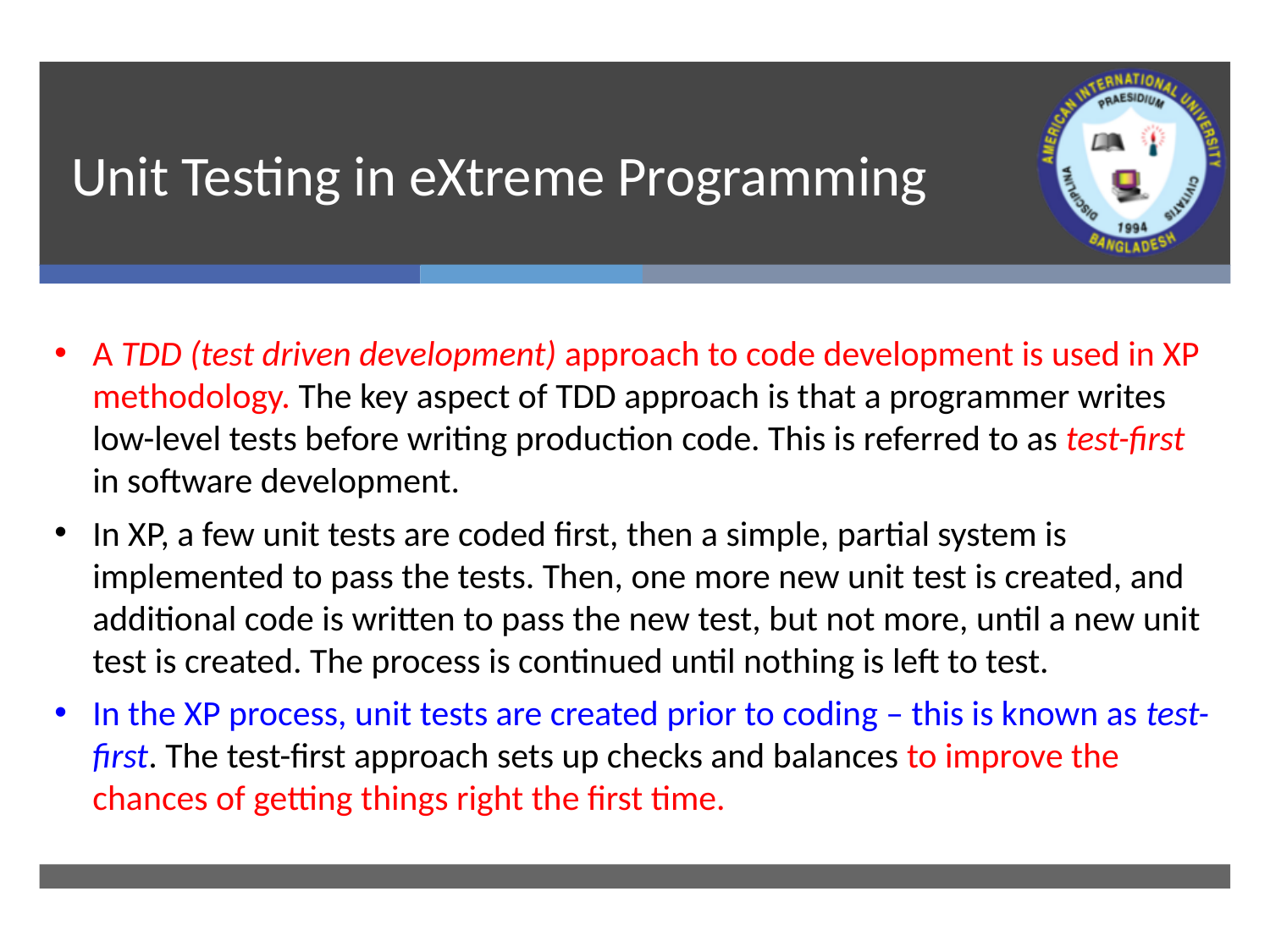

# Unit Testing in eXtreme Programming
A TDD (test driven development) approach to code development is used in XP methodology. The key aspect of TDD approach is that a programmer writes low-level tests before writing production code. This is referred to as test-first in software development.
In XP, a few unit tests are coded first, then a simple, partial system is implemented to pass the tests. Then, one more new unit test is created, and additional code is written to pass the new test, but not more, until a new unit test is created. The process is continued until nothing is left to test.
In the XP process, unit tests are created prior to coding – this is known as test-first. The test-first approach sets up checks and balances to improve the chances of getting things right the first time.